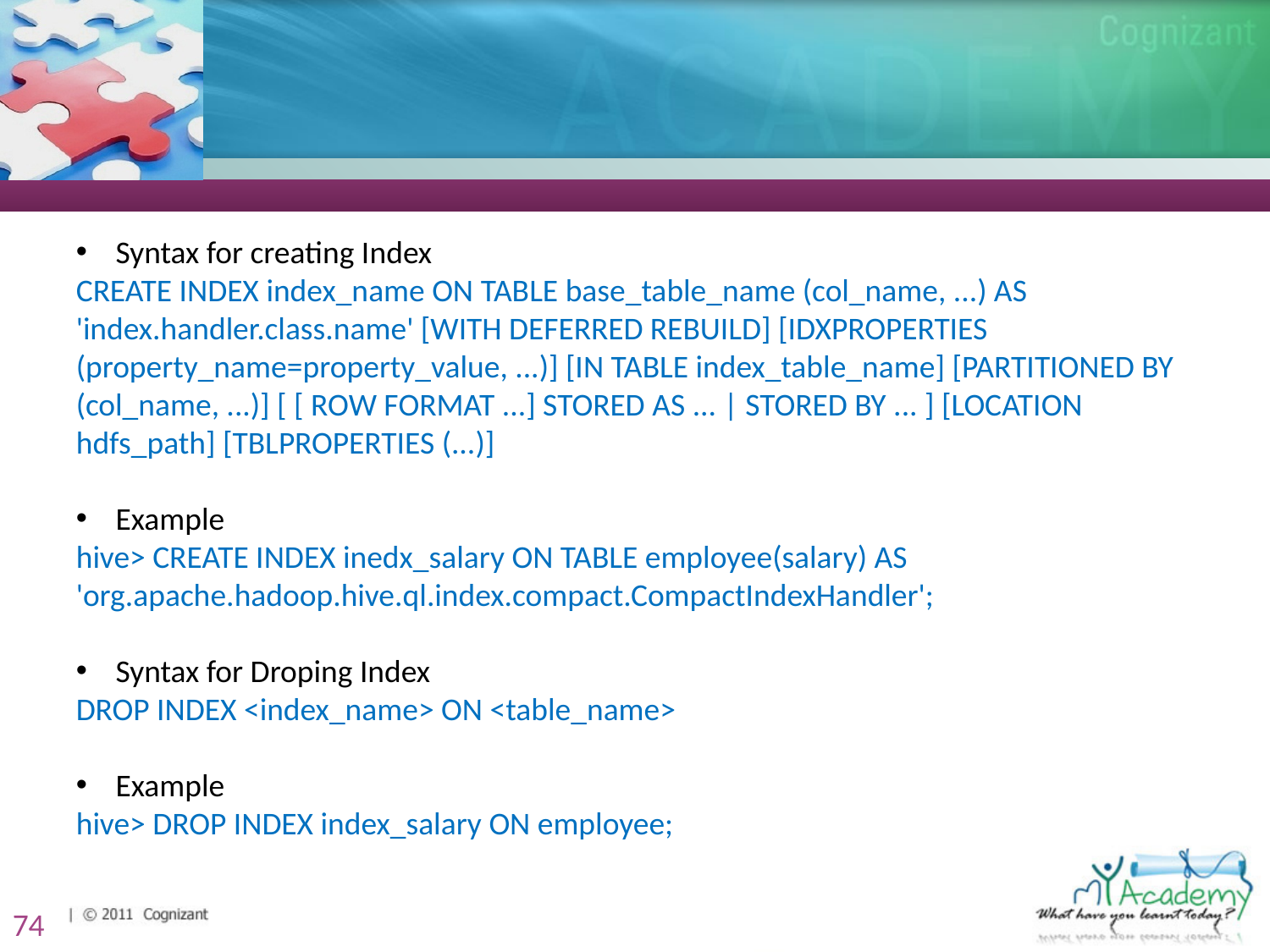

#
Syntax for creating Index
CREATE INDEX index_name ON TABLE base_table_name (col_name, ...) AS 'index.handler.class.name' [WITH DEFERRED REBUILD] [IDXPROPERTIES (property_name=property_value, ...)] [IN TABLE index_table_name] [PARTITIONED BY (col_name, ...)] [ [ ROW FORMAT ...] STORED AS ... | STORED BY ... ] [LOCATION hdfs_path] [TBLPROPERTIES (...)]

Example
hive> CREATE INDEX inedx_salary ON TABLE employee(salary) AS 'org.apache.hadoop.hive.ql.index.compact.CompactIndexHandler';

Syntax for Droping Index
DROP INDEX <index_name> ON <table_name>

Example
hive> DROP INDEX index_salary ON employee;

74